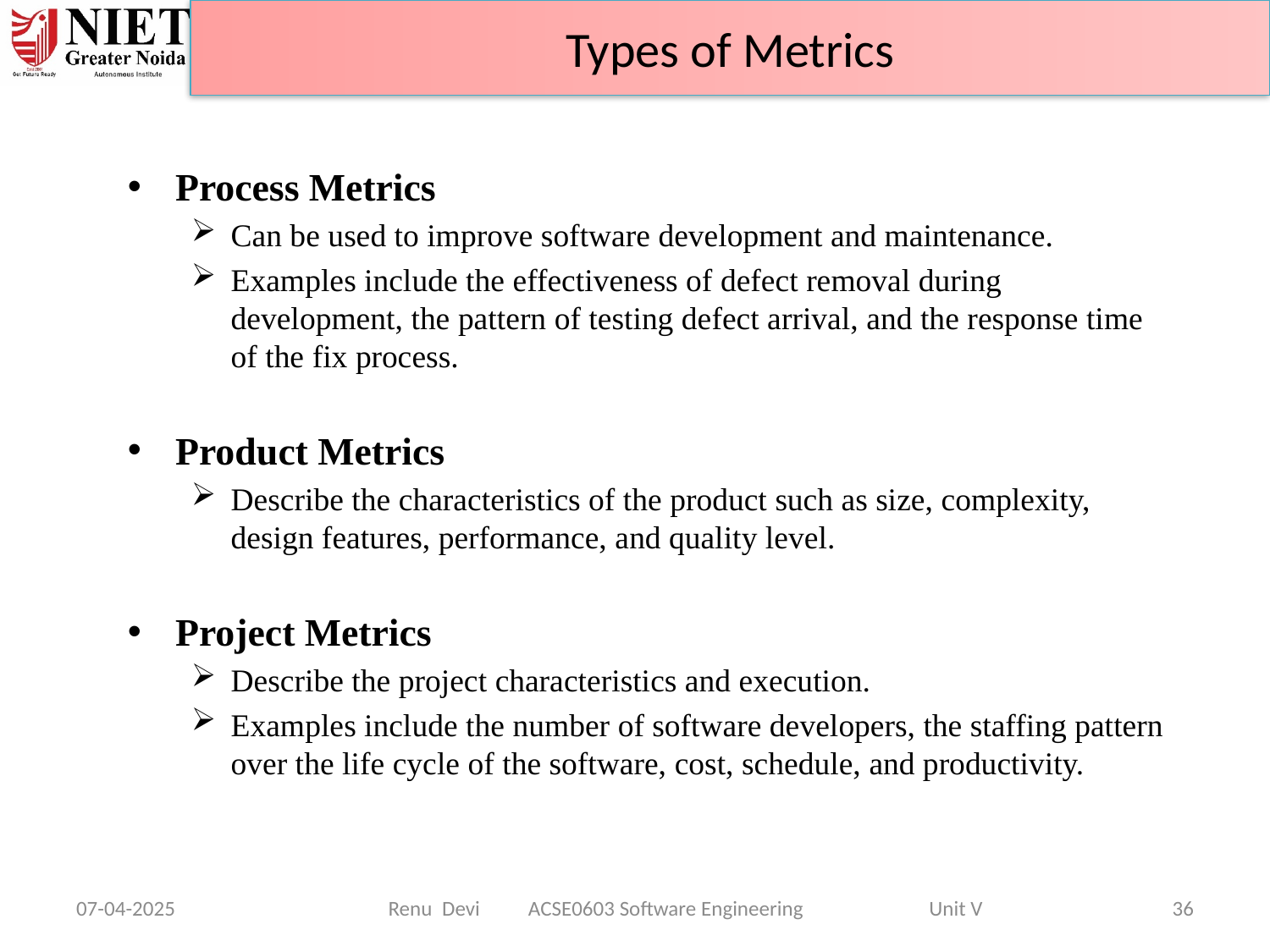

Types of Metrics
Process Metrics
Can be used to improve software development and maintenance.
Examples include the effectiveness of defect removal during development, the pattern of testing defect arrival, and the response time of the fix process.

Product Metrics
Describe the characteristics of the product such as size, complexity, design features, performance, and quality level.

Project Metrics
Describe the project characteristics and execution.
Examples include the number of software developers, the staffing pattern over the life cycle of the software, cost, schedule, and productivity.
07-04-2025
Renu  Devi          ACSE0603 Software Engineering                          Unit V
36